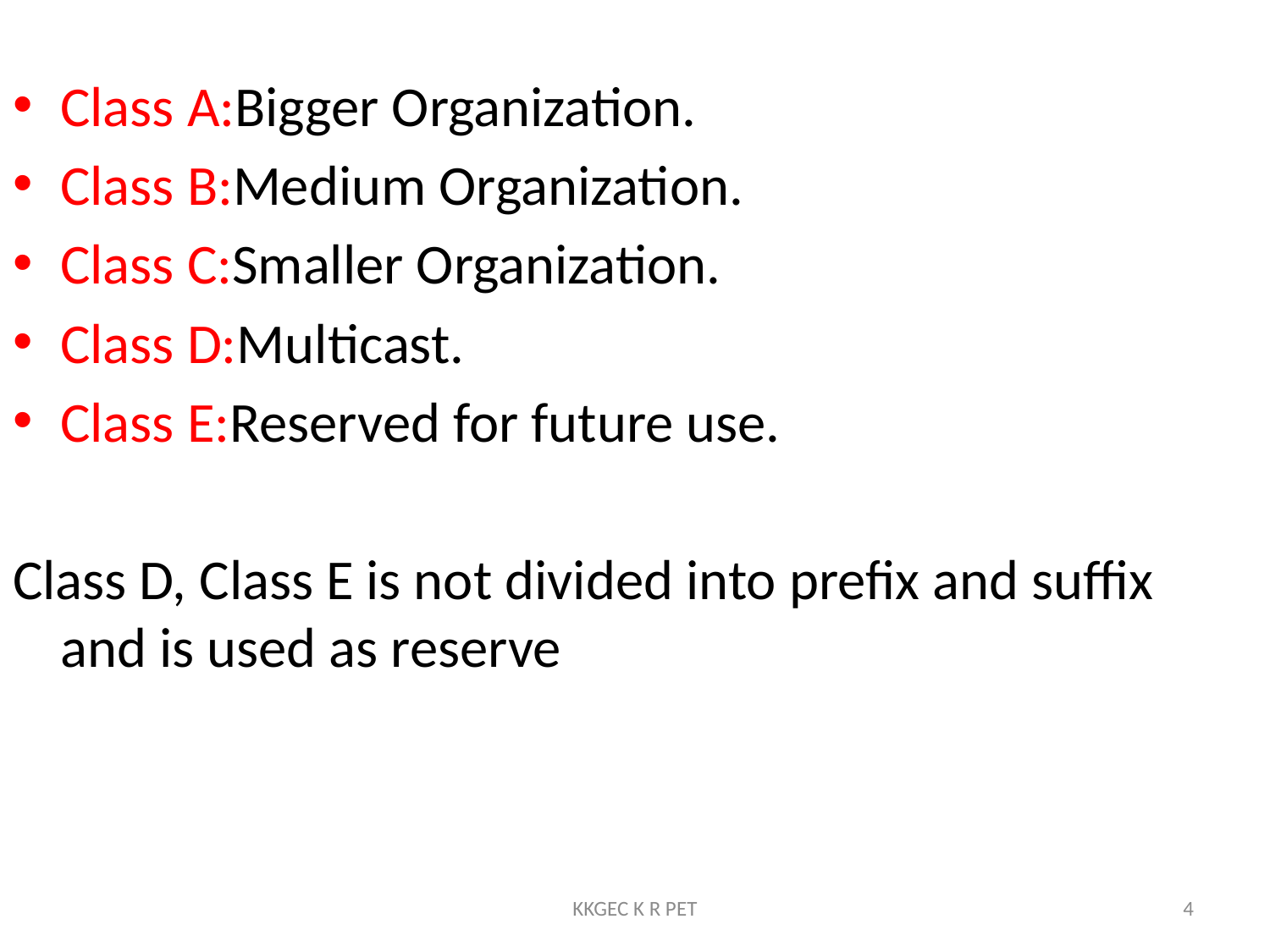

Class A:Bigger Organization.
Class B:Medium Organization.
Class C:Smaller Organization.
Class D:Multicast.
Class E:Reserved for future use.

Class D, Class E is not divided into prefix and suffix and is used as reserve
KKGEC K R PET
4